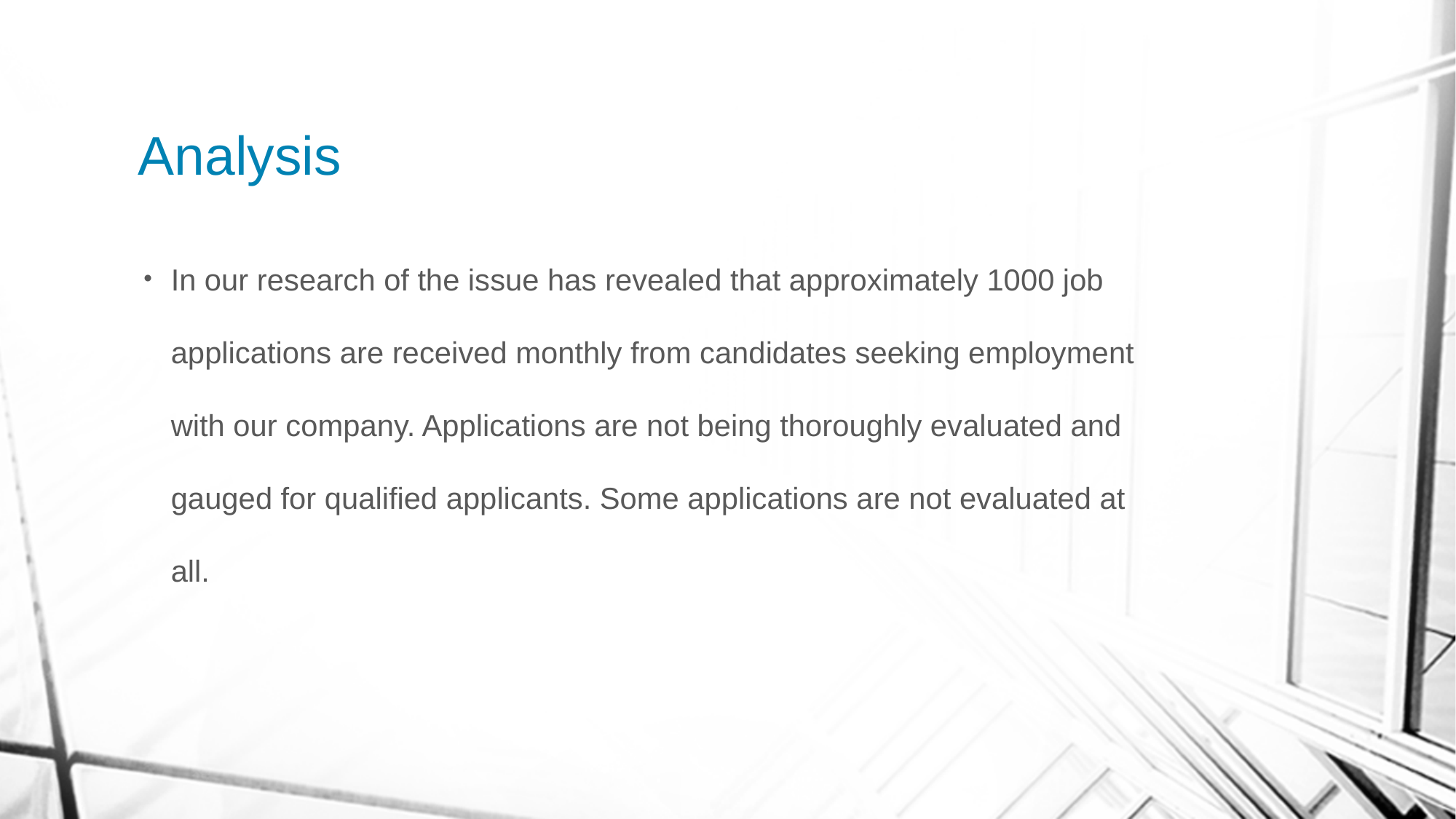

# Analysis
In our research of the issue has revealed that approximately 1000 job applications are received monthly from candidates seeking employment with our company. Applications are not being thoroughly evaluated and gauged for qualified applicants. Some applications are not evaluated at all.